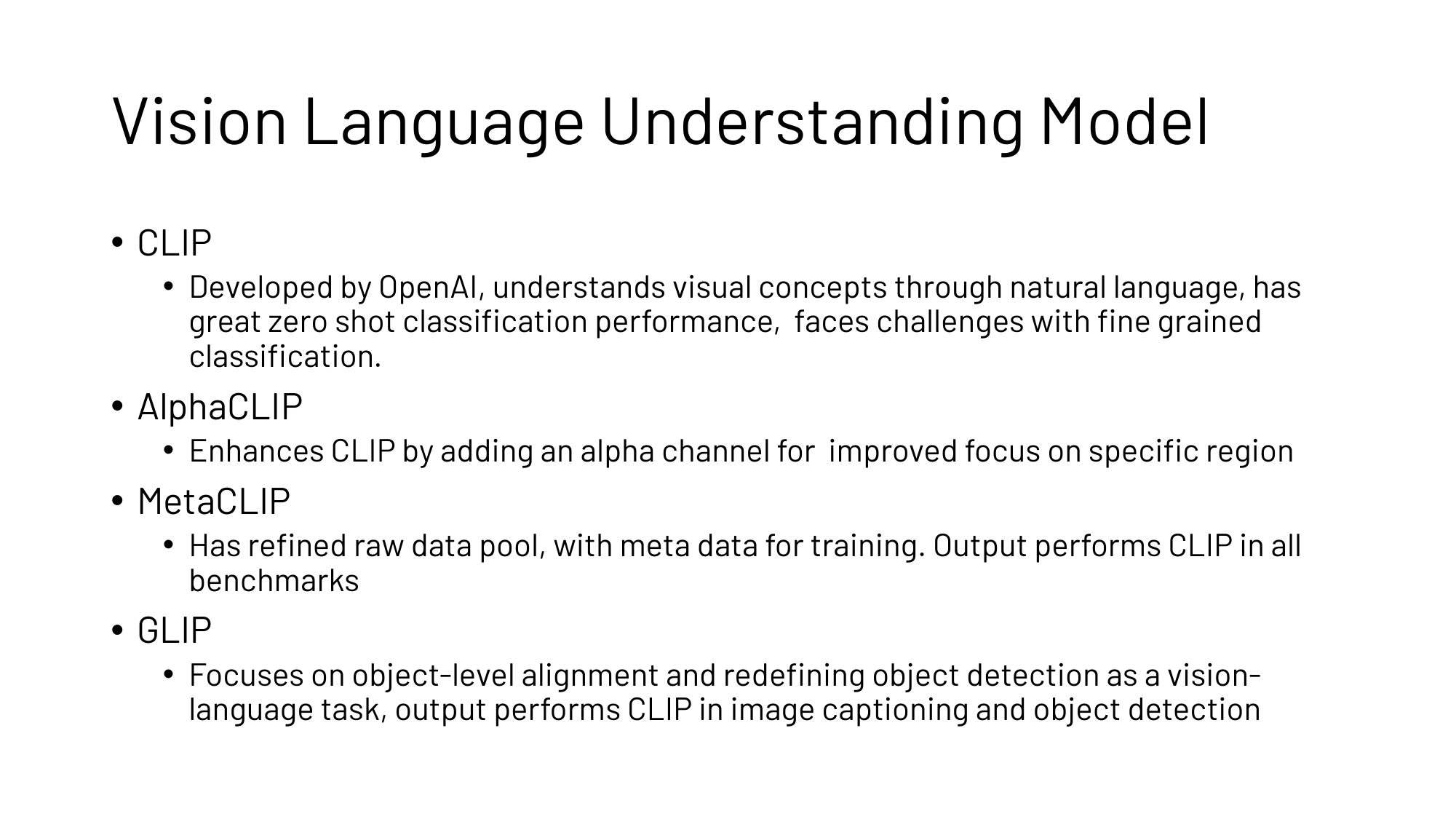

# Vision Language Understanding Model
CLIP
Developed by OpenAI, understands visual concepts through natural language, has great zero shot classification performance,  faces challenges with fine grained classification.
AlphaCLIP
Enhances CLIP by adding an alpha channel for  improved focus on specific region
MetaCLIP
Has refined raw data pool, with meta data for training. Output performs CLIP in all benchmarks
GLIP
Focuses on object-level alignment and redefining object detection as a vision-language task, output performs CLIP in image captioning and object detection